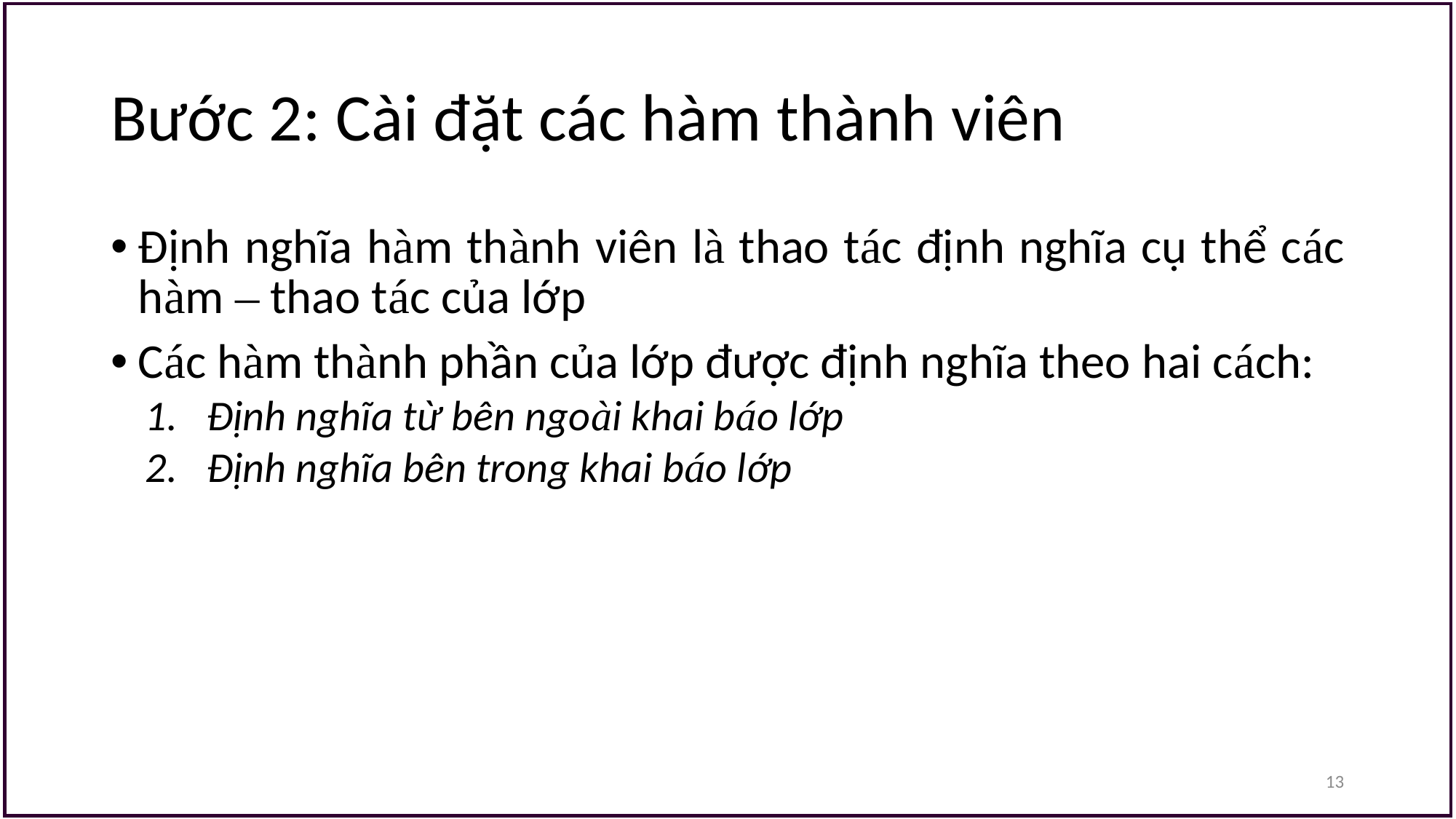

# Bước 2: Cài đặt các hàm thành viên
Định nghĩa hàm thành viên là thao tác định nghĩa cụ thể các hàm – thao tác của lớp
Các hàm thành phần của lớp được định nghĩa theo hai cách:
Định nghĩa từ bên ngoài khai báo lớp
Định nghĩa bên trong khai báo lớp
13